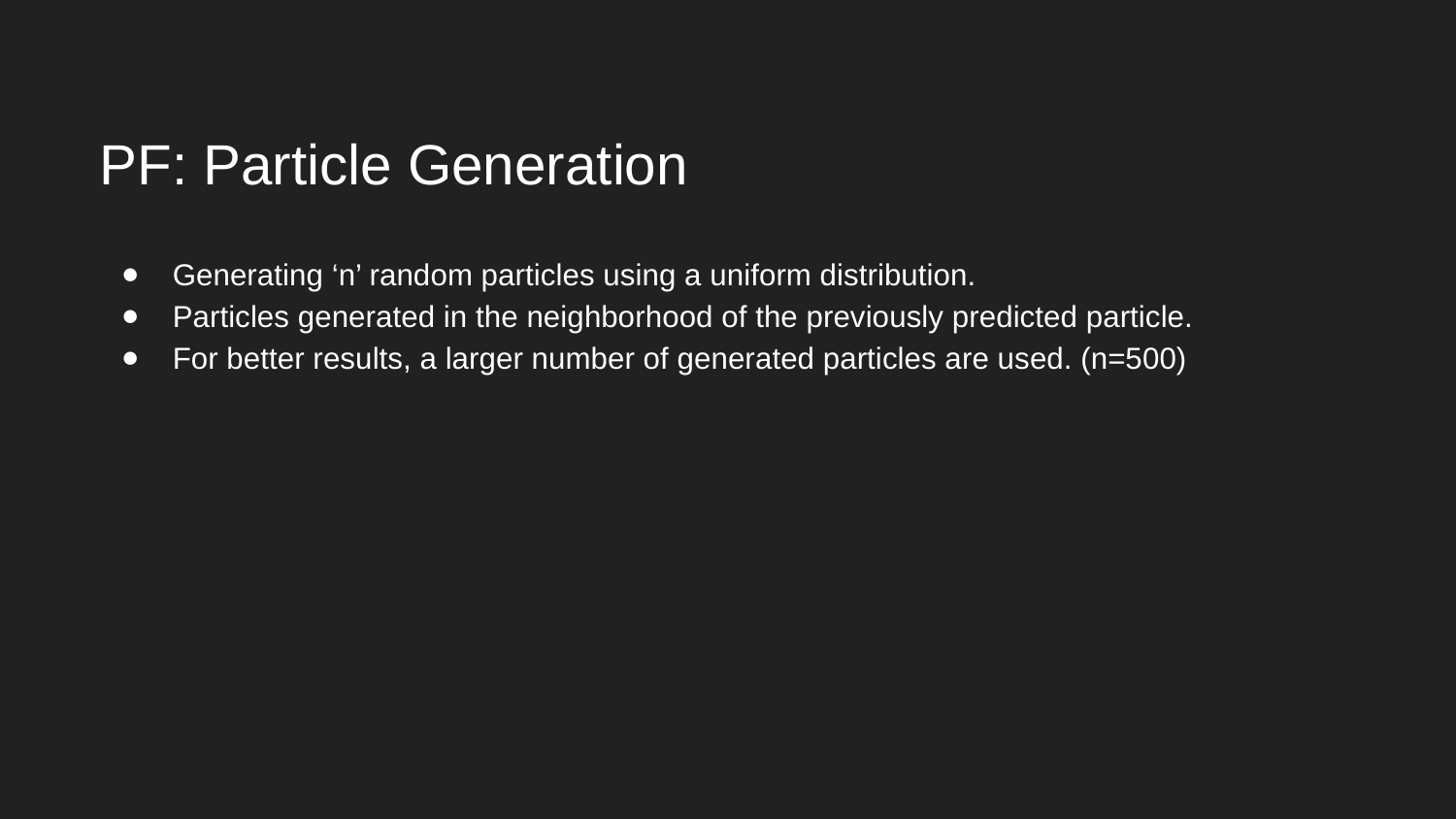

PF: Particle Generation
Generating ‘n’ random particles using a uniform distribution.
Particles generated in the neighborhood of the previously predicted particle.
For better results, a larger number of generated particles are used. (n=500)